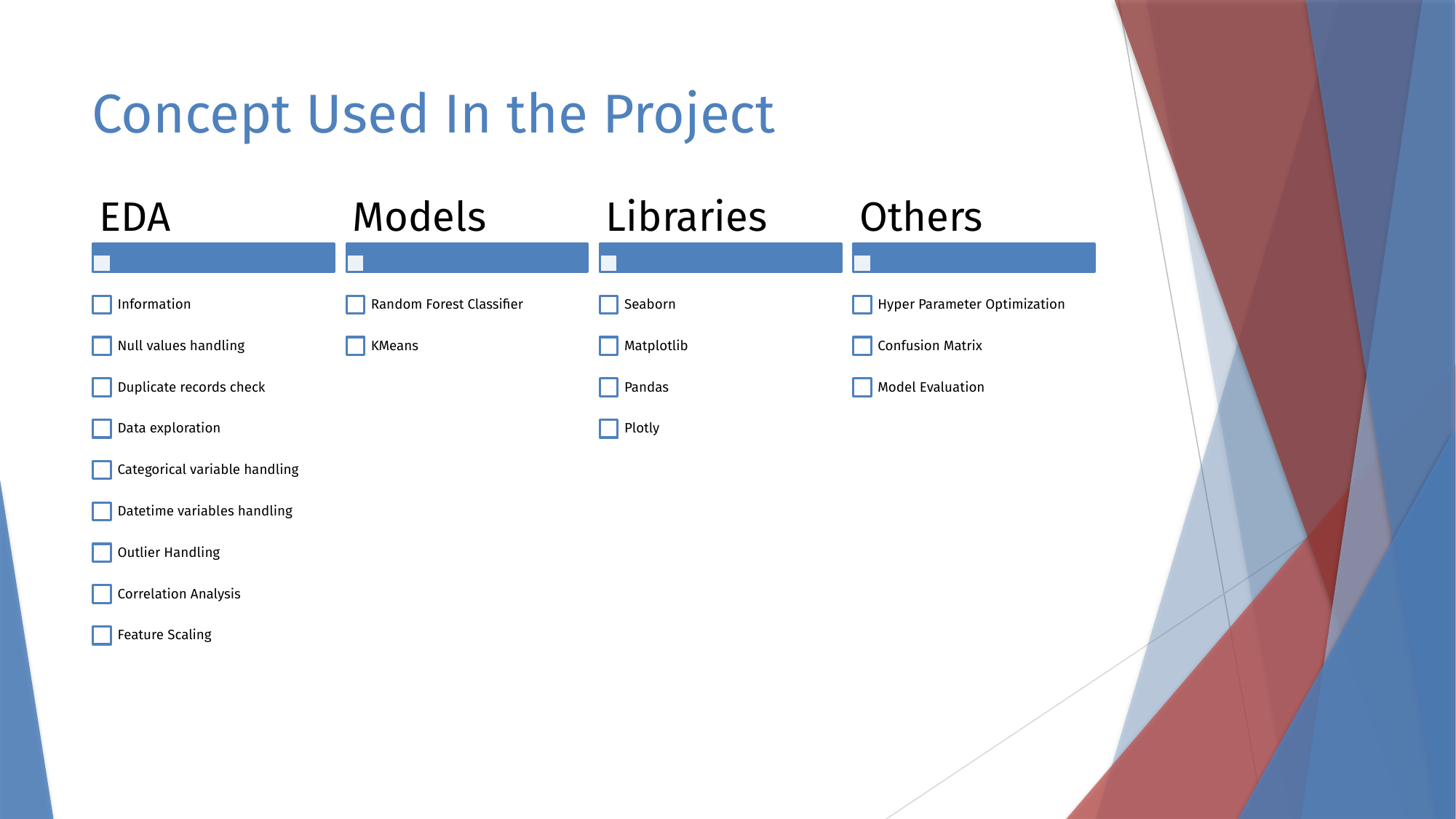

# Concept Used In the Project
EDA
Information
Null values handling
Duplicate records check
Data exploration
Categorical variable handling
Datetime variables handling
Outlier Handling
Correlation Analysis
Feature Scaling
Models
Random Forest Classifier
KMeans
Libraries
Seaborn
Matplotlib
Pandas
Plotly
Others
Hyper Parameter Optimization
Confusion Matrix
Model Evaluation